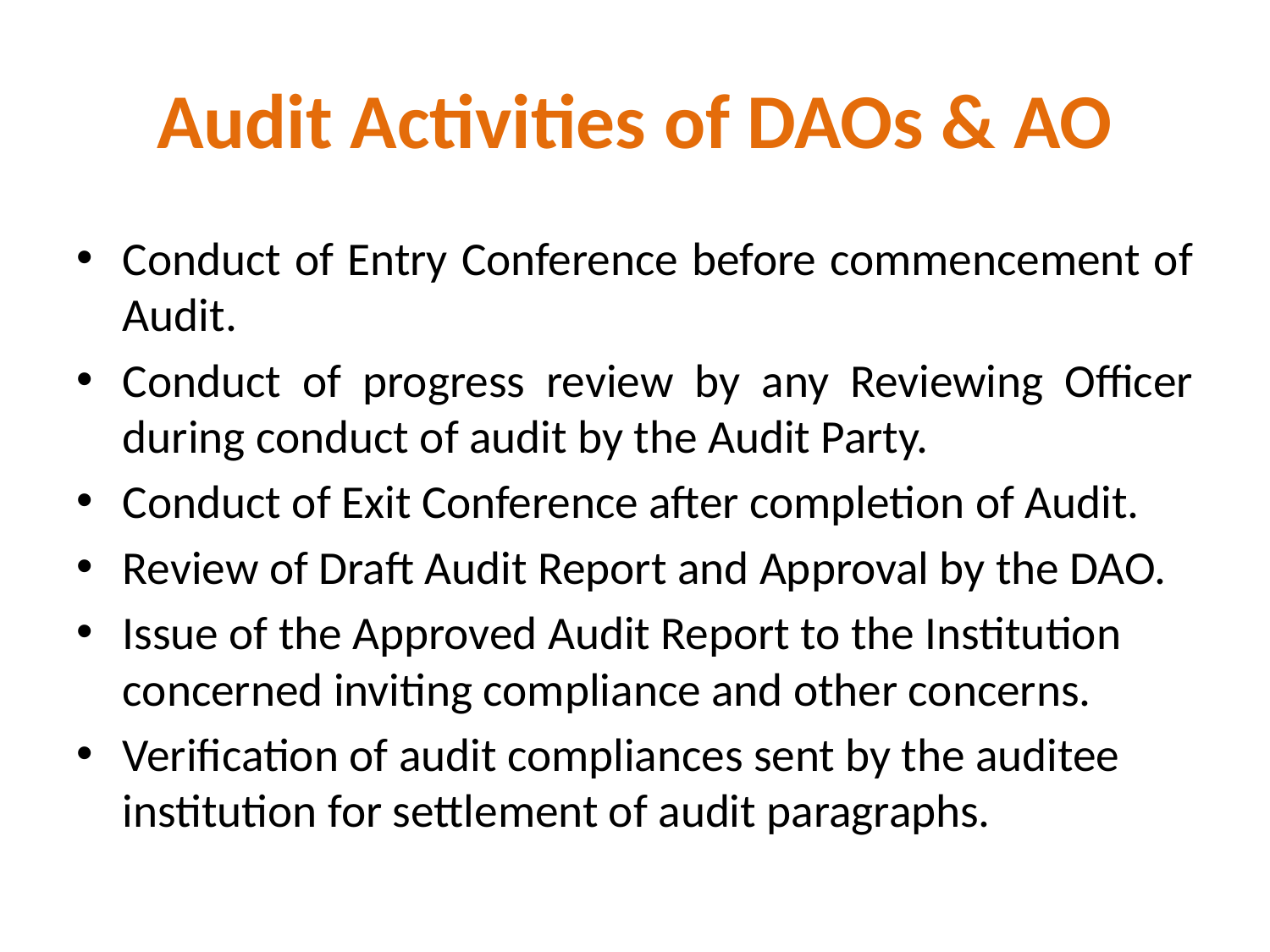

# Audit Activities of DAOs & AO
Conduct of Entry Conference before commencement of Audit.
Conduct of progress review by any Reviewing Officer during conduct of audit by the Audit Party.
Conduct of Exit Conference after completion of Audit.
Review of Draft Audit Report and Approval by the DAO.
Issue of the Approved Audit Report to the Institution  concerned inviting compliance and other concerns.
Verification of audit compliances sent by the auditee institution for settlement of audit paragraphs.